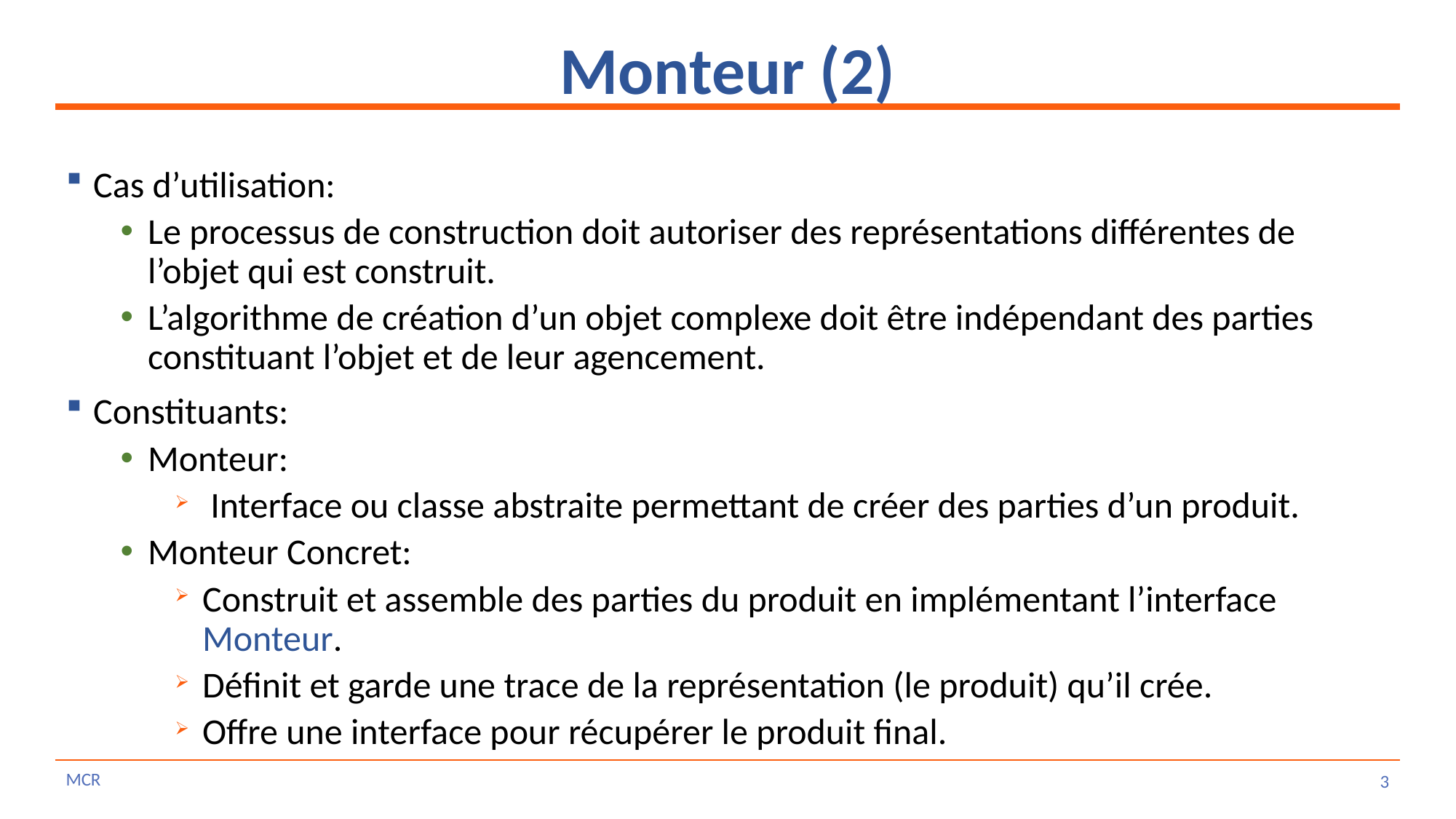

# Monteur (2)
Cas d’utilisation:
Le processus de construction doit autoriser des représentations différentes de l’objet qui est construit.
L’algorithme de création d’un objet complexe doit être indépendant des parties constituant l’objet et de leur agencement.
Constituants:
Monteur:
 Interface ou classe abstraite permettant de créer des parties d’un produit.
Monteur Concret:
Construit et assemble des parties du produit en implémentant l’interface Monteur.
Définit et garde une trace de la représentation (le produit) qu’il crée.
Offre une interface pour récupérer le produit final.

MCR
3